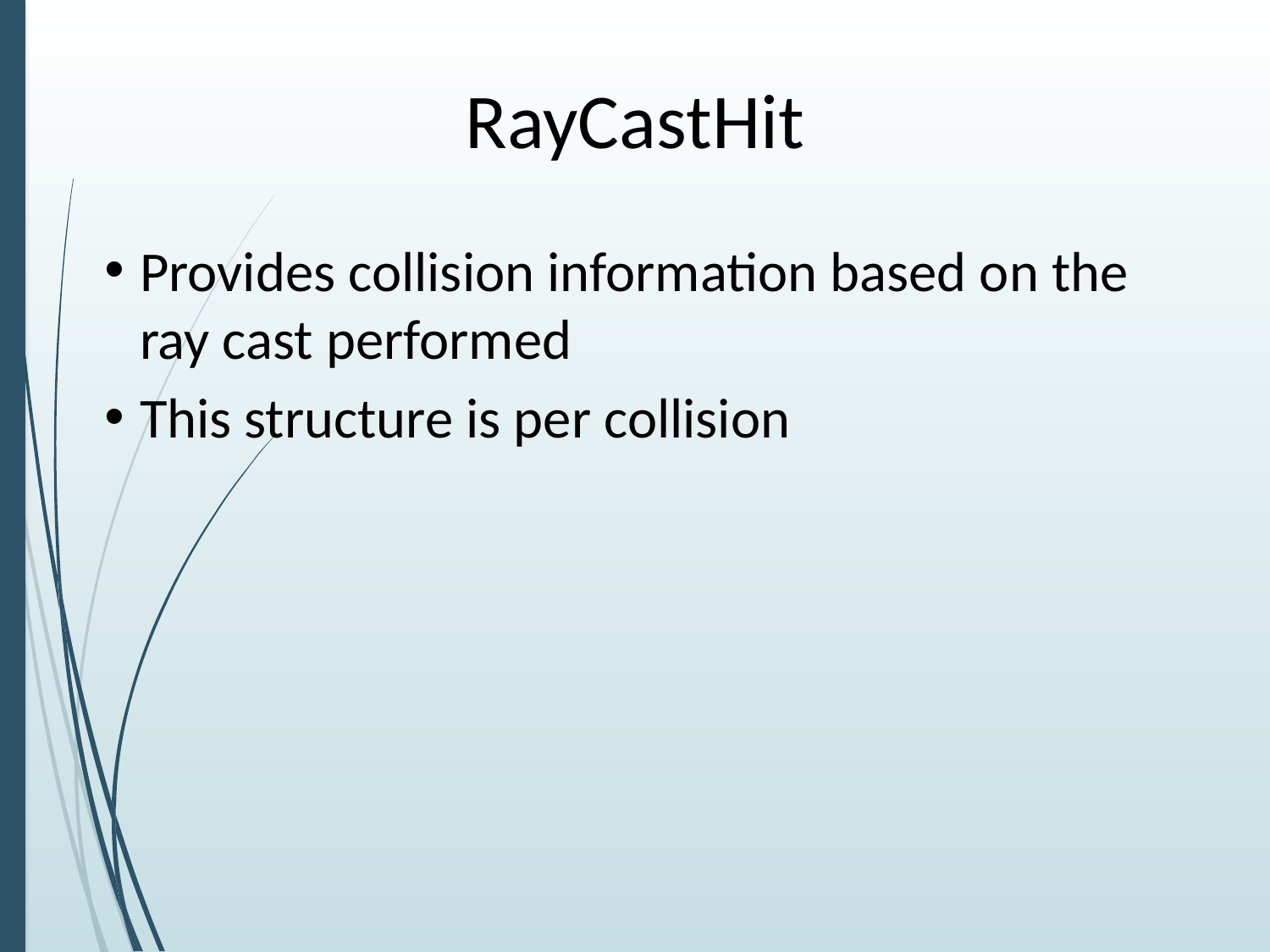

# RayCastHit
Provides collision information based on the ray cast performed
This structure is per collision